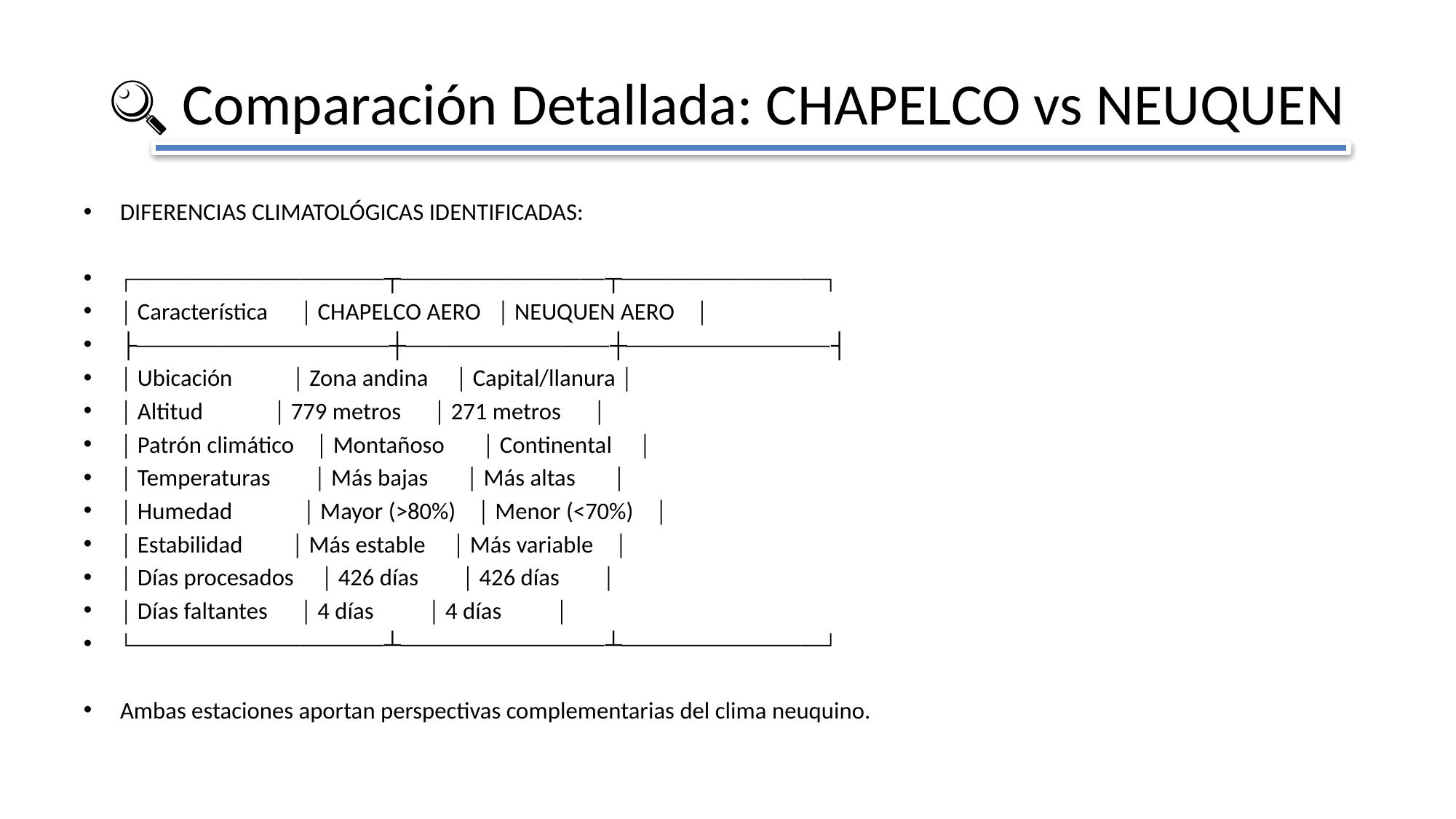

# 🔍 Comparación Detallada: CHAPELCO vs NEUQUEN

DIFERENCIAS CLIMATOLÓGICAS IDENTIFICADAS:

┌─────────────────────┬─────────────────┬─────────────────┐
│ Característica      │ CHAPELCO AERO   │ NEUQUEN AERO    │
├─────────────────────┼─────────────────┼─────────────────┤
│ Ubicación           │ Zona andina     │ Capital/llanura │
│ Altitud             │ 779 metros      │ 271 metros      │
│ Patrón climático    │ Montañoso       │ Continental     │
│ Temperaturas        │ Más bajas       │ Más altas       │
│ Humedad             │ Mayor (>80%)    │ Menor (<70%)    │
│ Estabilidad         │ Más estable     │ Más variable    │
│ Días procesados     │ 426 días        │ 426 días        │
│ Días faltantes      │ 4 días          │ 4 días          │
└─────────────────────┴─────────────────┴─────────────────┘

Ambas estaciones aportan perspectivas complementarias del clima neuquino.